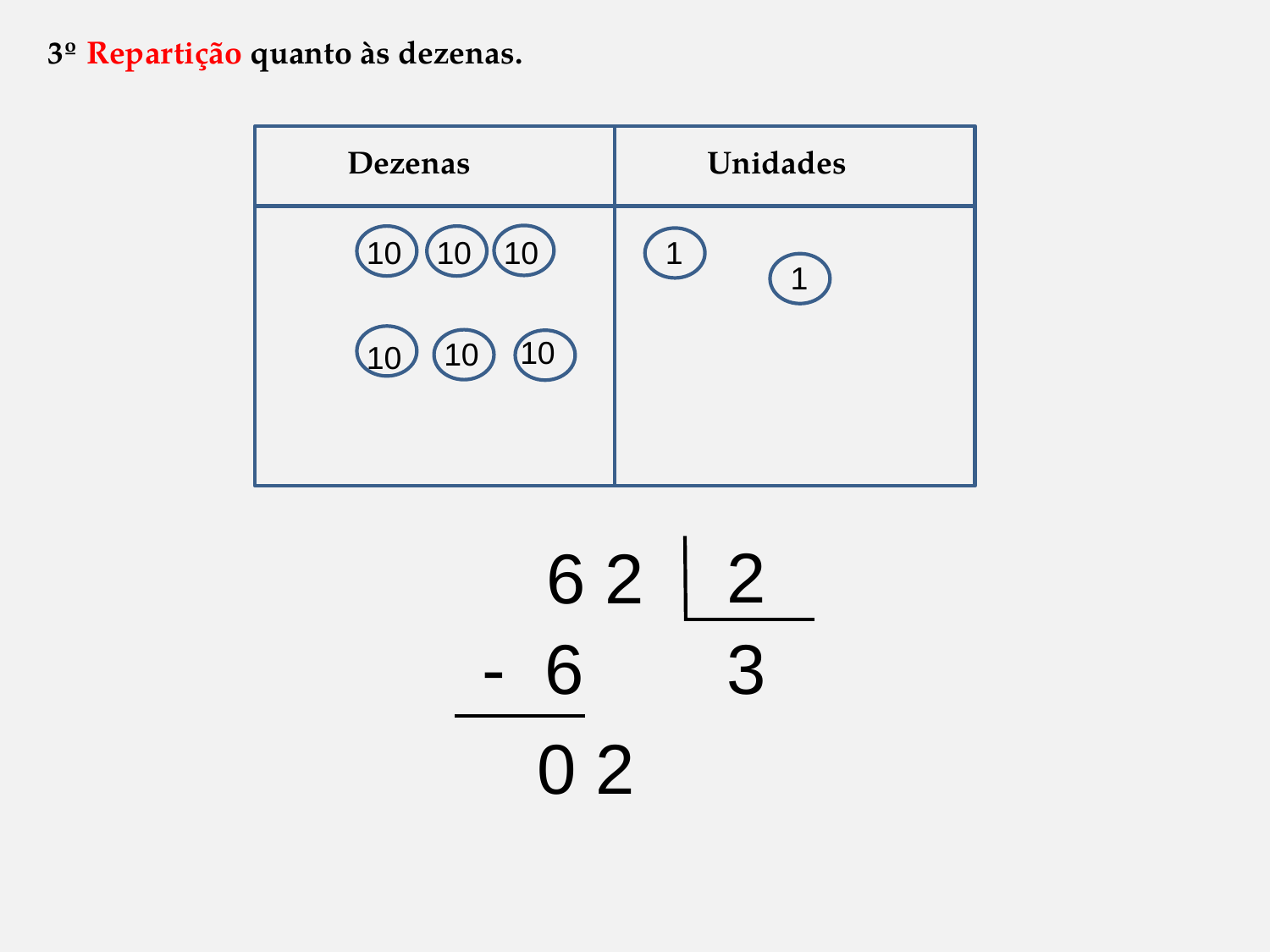

3º Repartição quanto às dezenas.

Dezenas

Unidades

10

10

10
1

1

10
10

10

  2
   6 2
  -  6
  3
  0 2